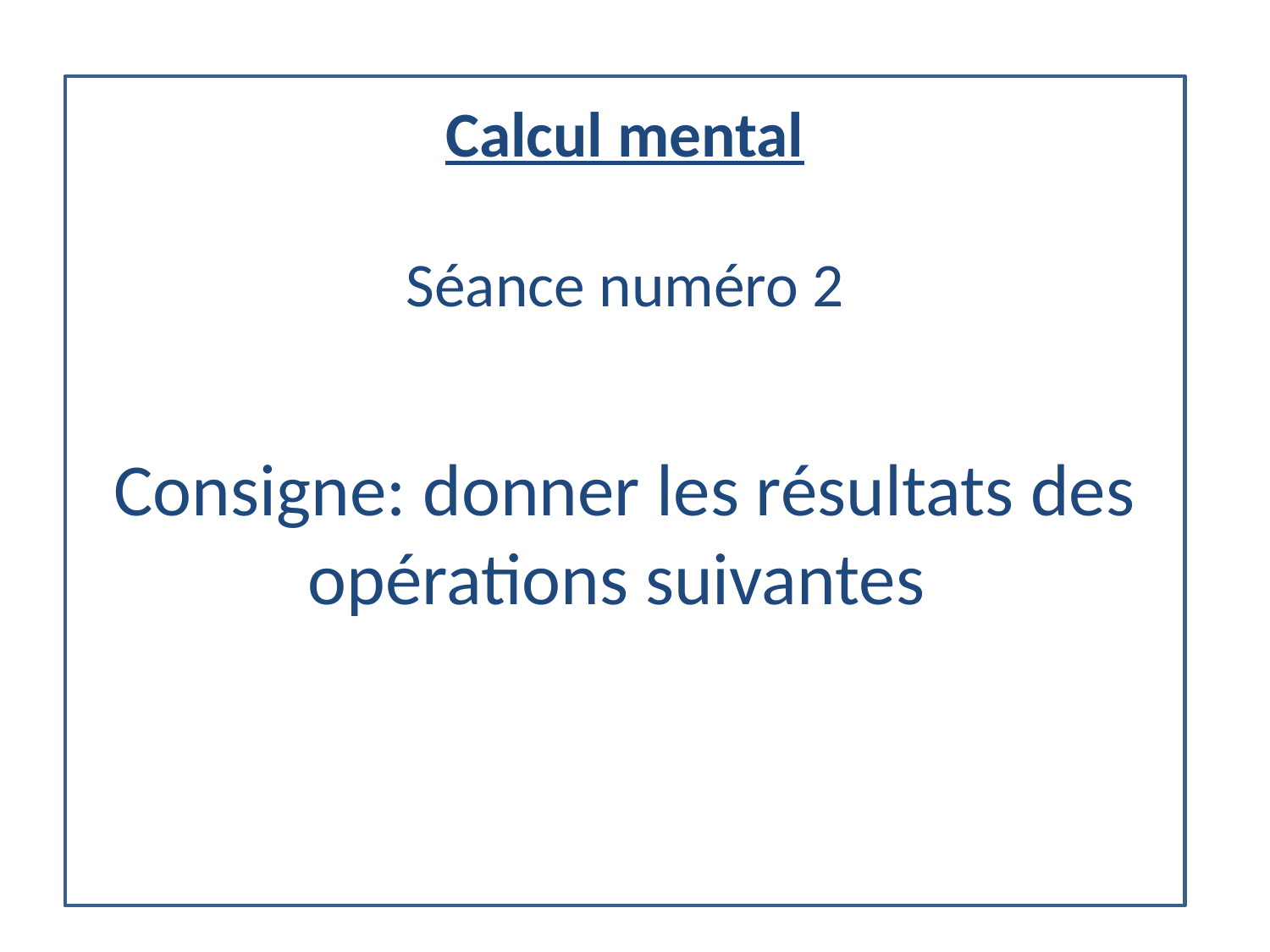

Calcul mental

Séance numéro 2
# Consigne: donner les résultats des opérations suivantes